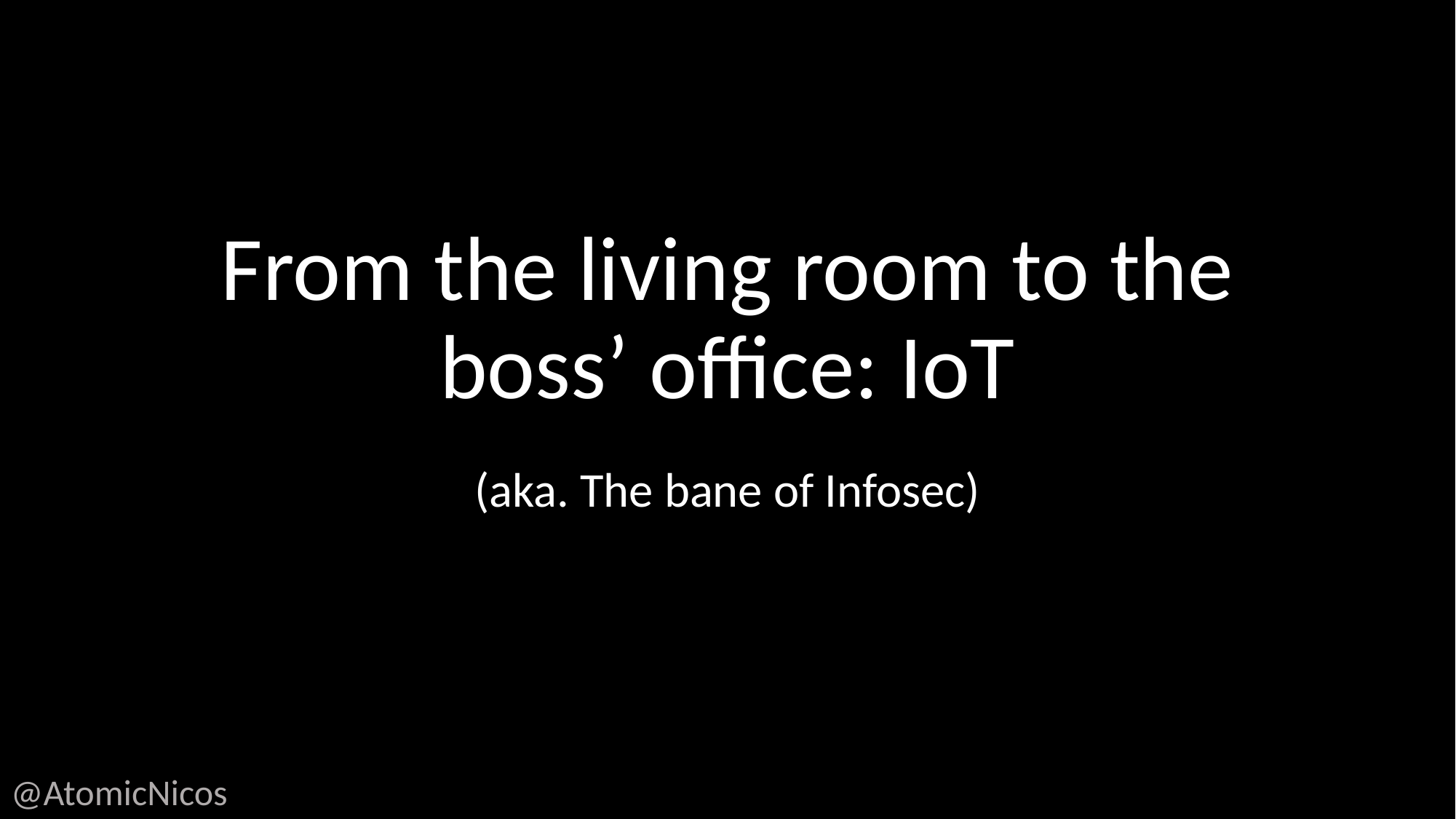

# From the living room to the boss’ office: IoT
(aka. The bane of Infosec)
@AtomicNicos